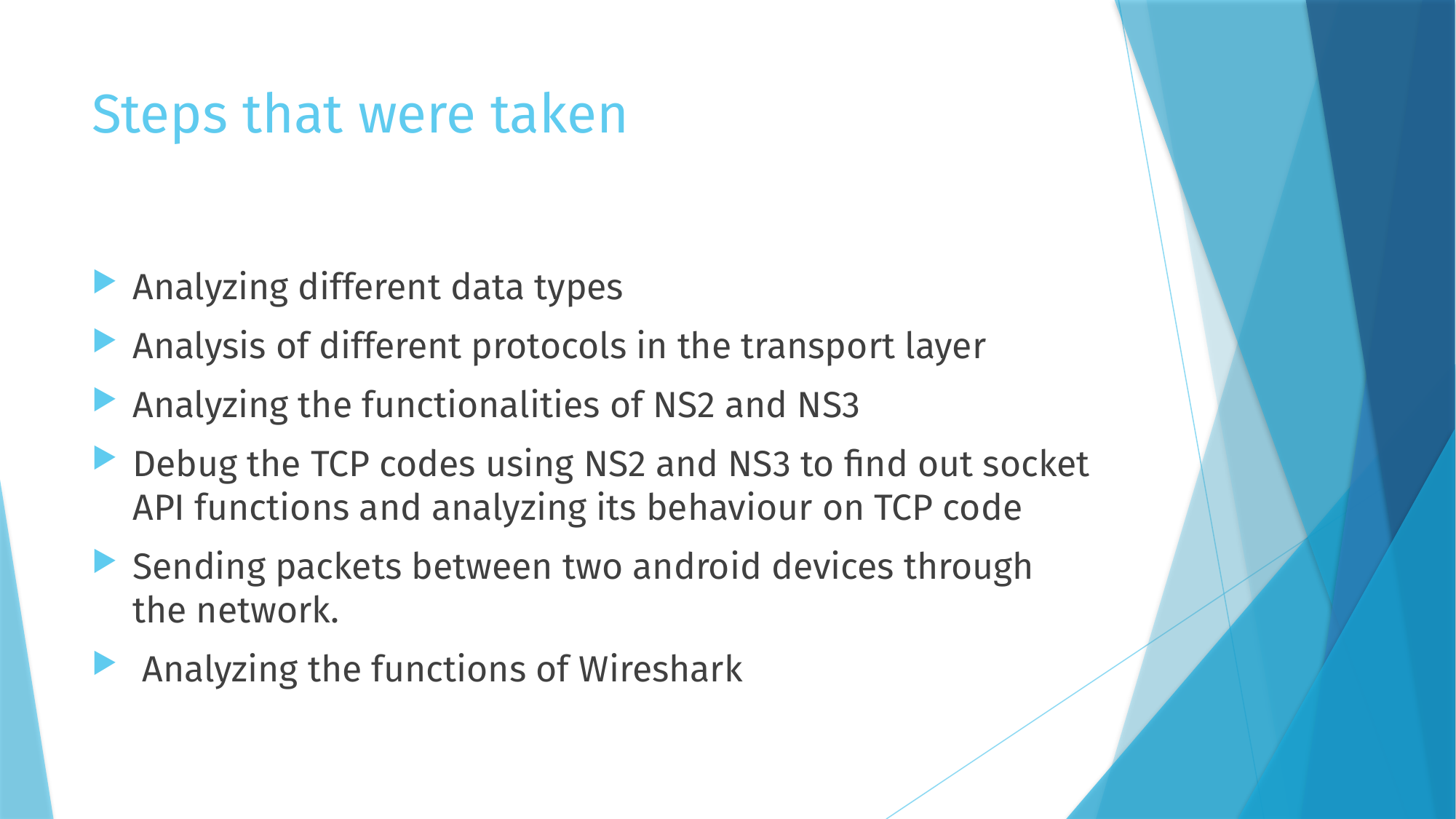

# Steps that were taken
Analyzing different data types
Analysis of different protocols in the transport layer
Analyzing the functionalities of NS2 and NS3
Debug the TCP codes using NS2 and NS3 to find out socket API functions and analyzing its behaviour on TCP code
Sending packets between two android devices through the network.
 Analyzing the functions of Wireshark